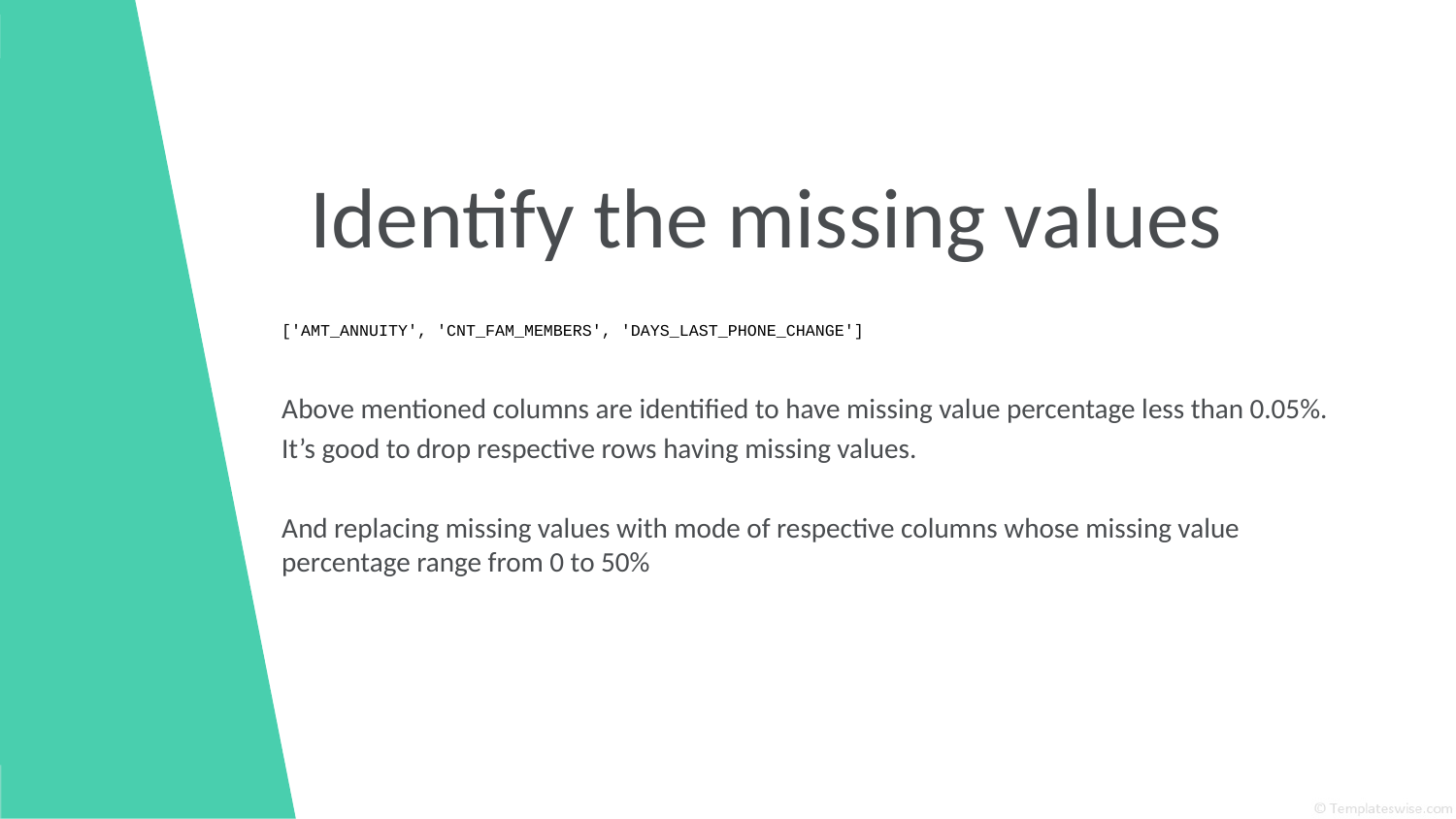

# Identify the missing values
['AMT_ANNUITY', 'CNT_FAM_MEMBERS', 'DAYS_LAST_PHONE_CHANGE']

Above mentioned columns are identified to have missing value percentage less than 0.05%.
It’s good to drop respective rows having missing values.

And replacing missing values with mode of respective columns whose missing value percentage range from 0 to 50%